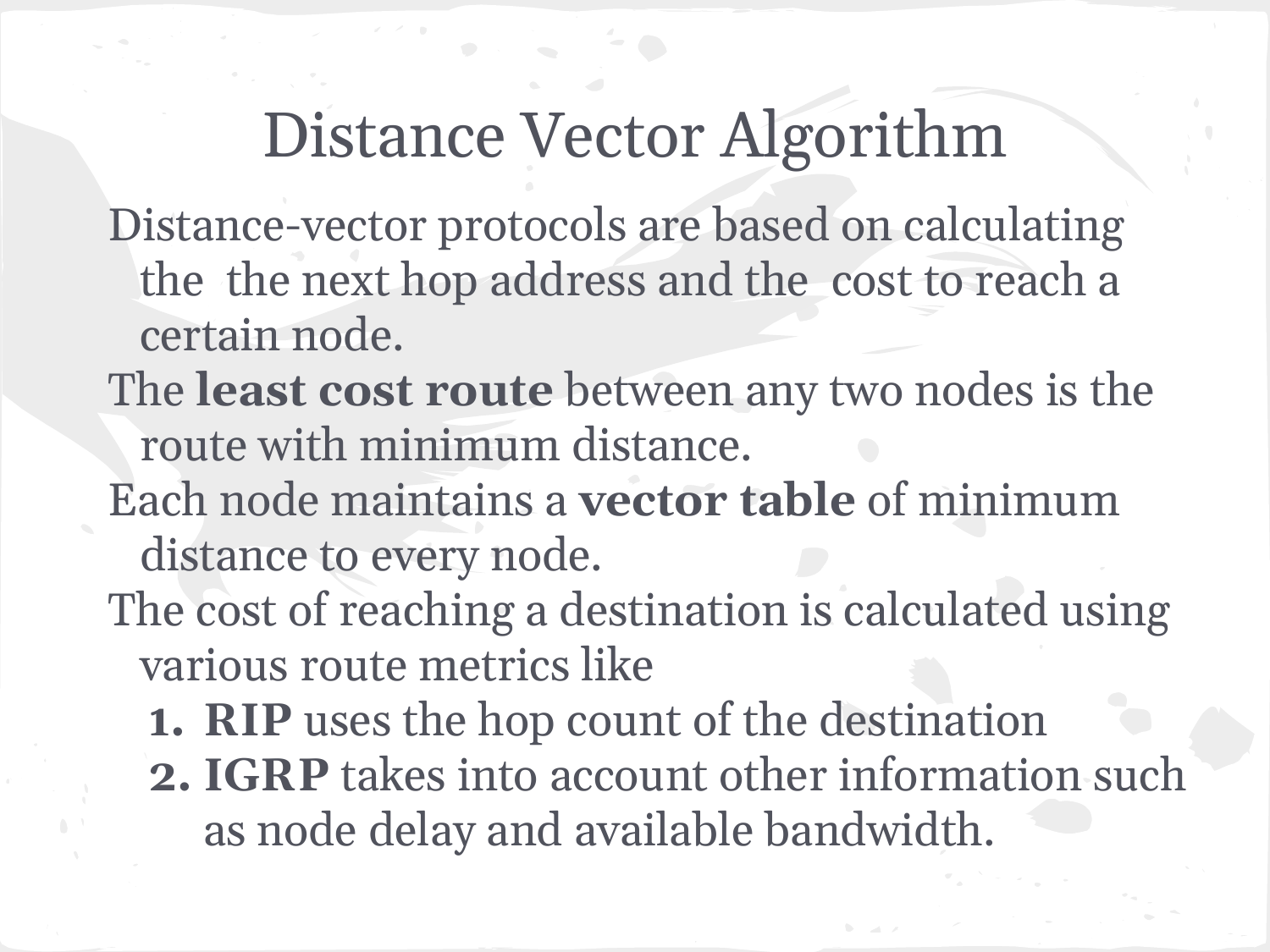

# Distance Vector Algorithm
Distance-vector protocols are based on calculating the  the next hop address and the  cost to reach a certain node.
The least cost route between any two nodes is the route with minimum distance.
Each node maintains a vector table of minimum distance to every node.
The cost of reaching a destination is calculated using various route metrics like
RIP uses the hop count of the destination
IGRP takes into account other information such as node delay and available bandwidth.